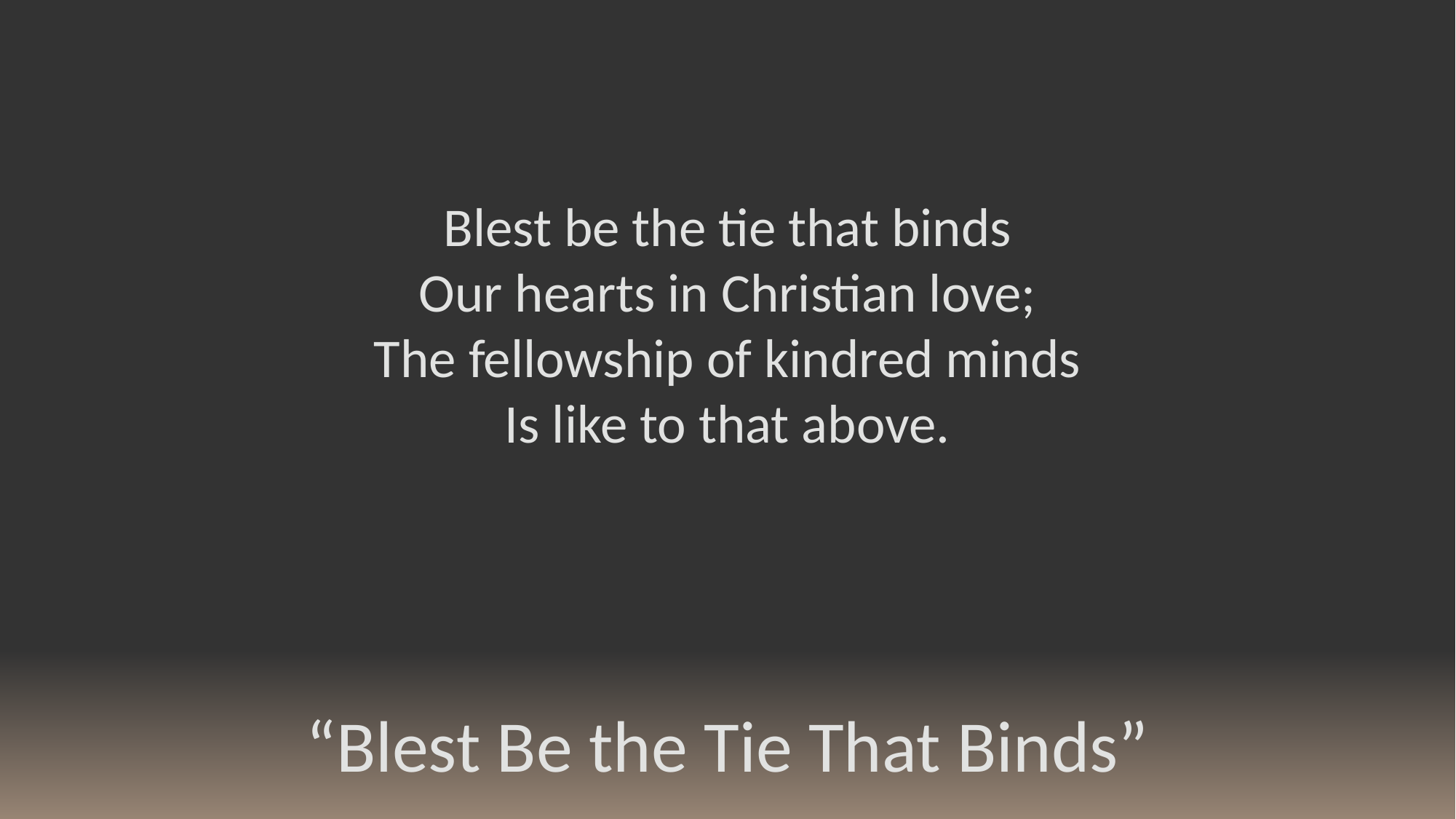

Blest be the tie that binds
Our hearts in Christian love;
The fellowship of kindred minds
Is like to that above.

“Blest Be the Tie That Binds”